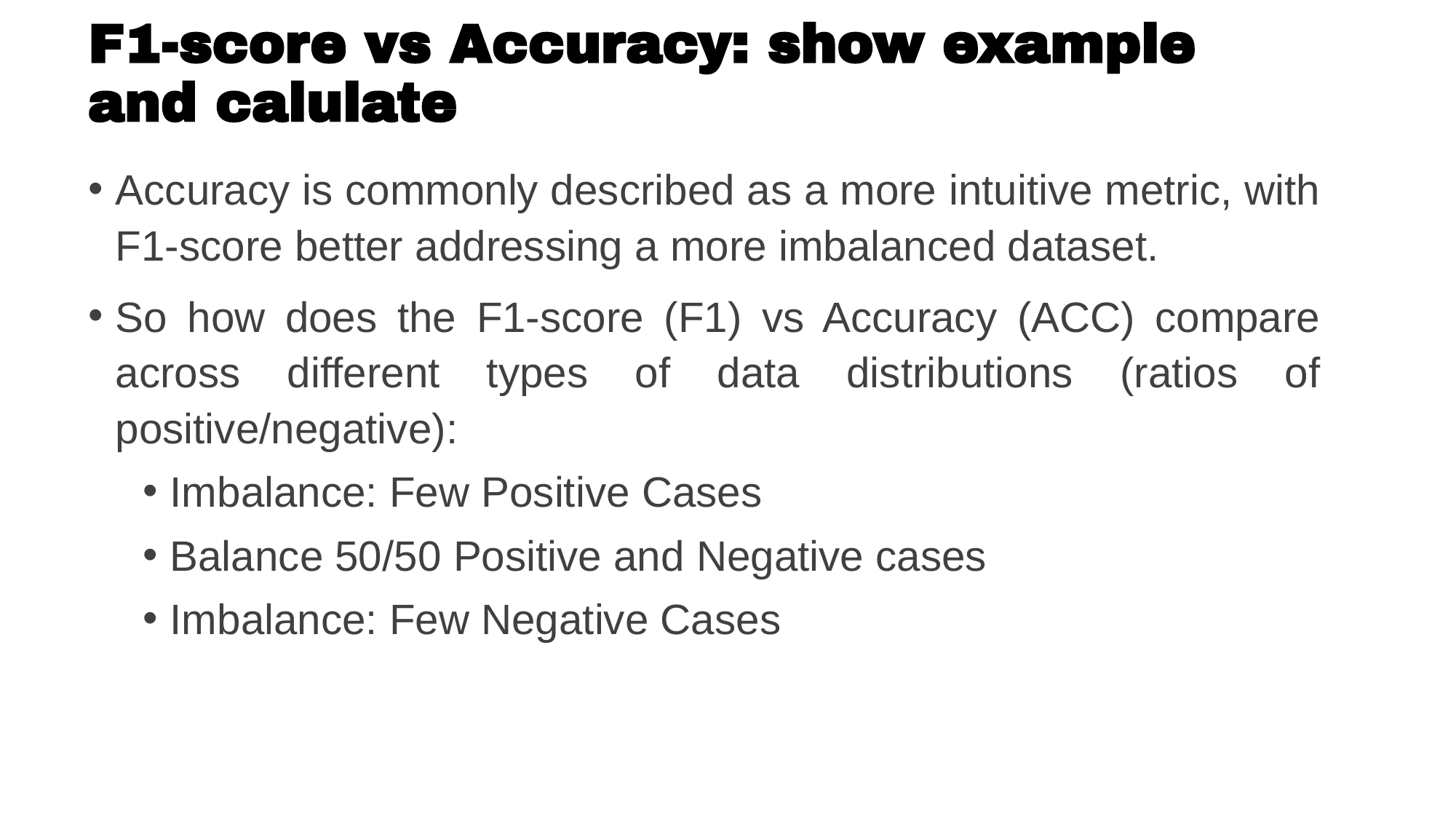

# F1-score vs Accuracy: show example and calulate
Accuracy is commonly described as a more intuitive metric, with F1-score better addressing a more imbalanced dataset.
So how does the F1-score (F1) vs Accuracy (ACC) compare across different types of data distributions (ratios of positive/negative):
Imbalance: Few Positive Cases
Balance 50/50 Positive and Negative cases
Imbalance: Few Negative Cases